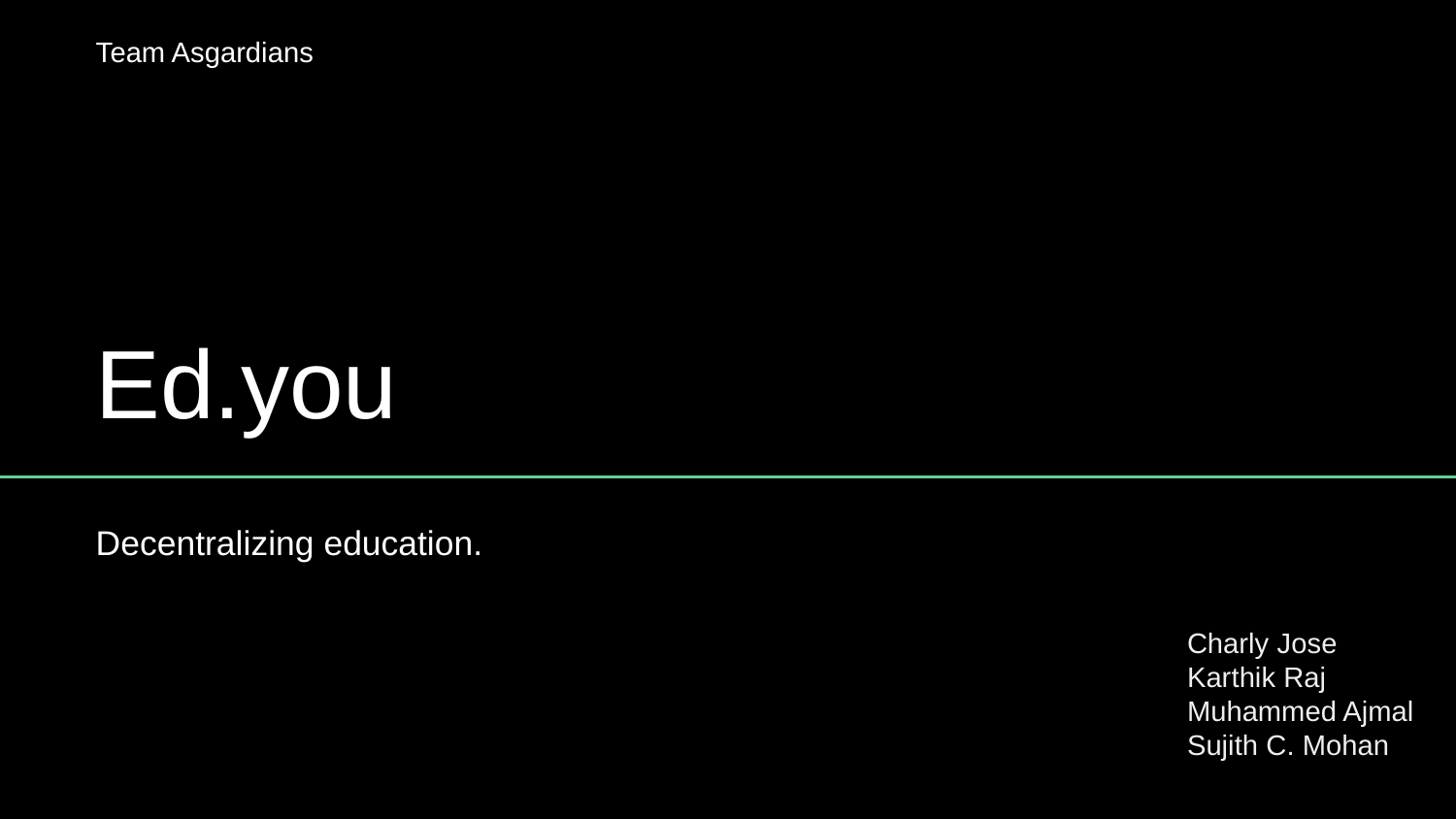

Team Asgardians
# Ed.you
Decentralizing education.

Charly Jose
Karthik Raj
Muhammed Ajmal
Sujith C. Mohan